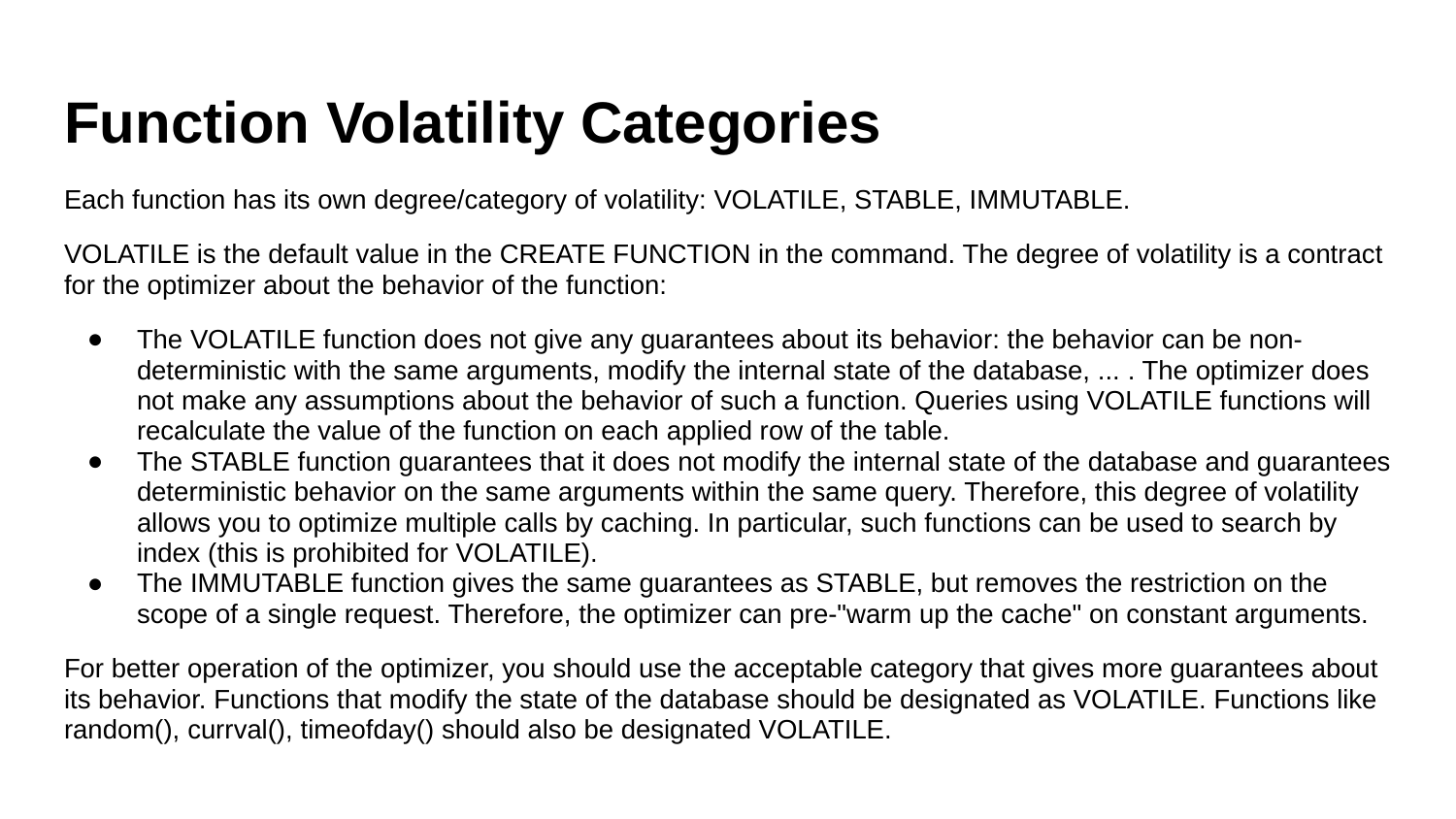

# Function Volatility Categories
Each function has its own degree/category of volatility: VOLATILE, STABLE, IMMUTABLE.
VOLATILE is the default value in the CREATE FUNCTION in the command. The degree of volatility is a contract for the optimizer about the behavior of the function:
The VOLATILE function does not give any guarantees about its behavior: the behavior can be non-deterministic with the same arguments, modify the internal state of the database, ... . The optimizer does not make any assumptions about the behavior of such a function. Queries using VOLATILE functions will recalculate the value of the function on each applied row of the table.
The STABLE function guarantees that it does not modify the internal state of the database and guarantees deterministic behavior on the same arguments within the same query. Therefore, this degree of volatility allows you to optimize multiple calls by caching. In particular, such functions can be used to search by index (this is prohibited for VOLATILE).
The IMMUTABLE function gives the same guarantees as STABLE, but removes the restriction on the scope of a single request. Therefore, the optimizer can pre-"warm up the cache" on constant arguments.
For better operation of the optimizer, you should use the acceptable category that gives more guarantees about its behavior. Functions that modify the state of the database should be designated as VOLATILE. Functions like random(), currval(), timeofday() should also be designated VOLATILE.